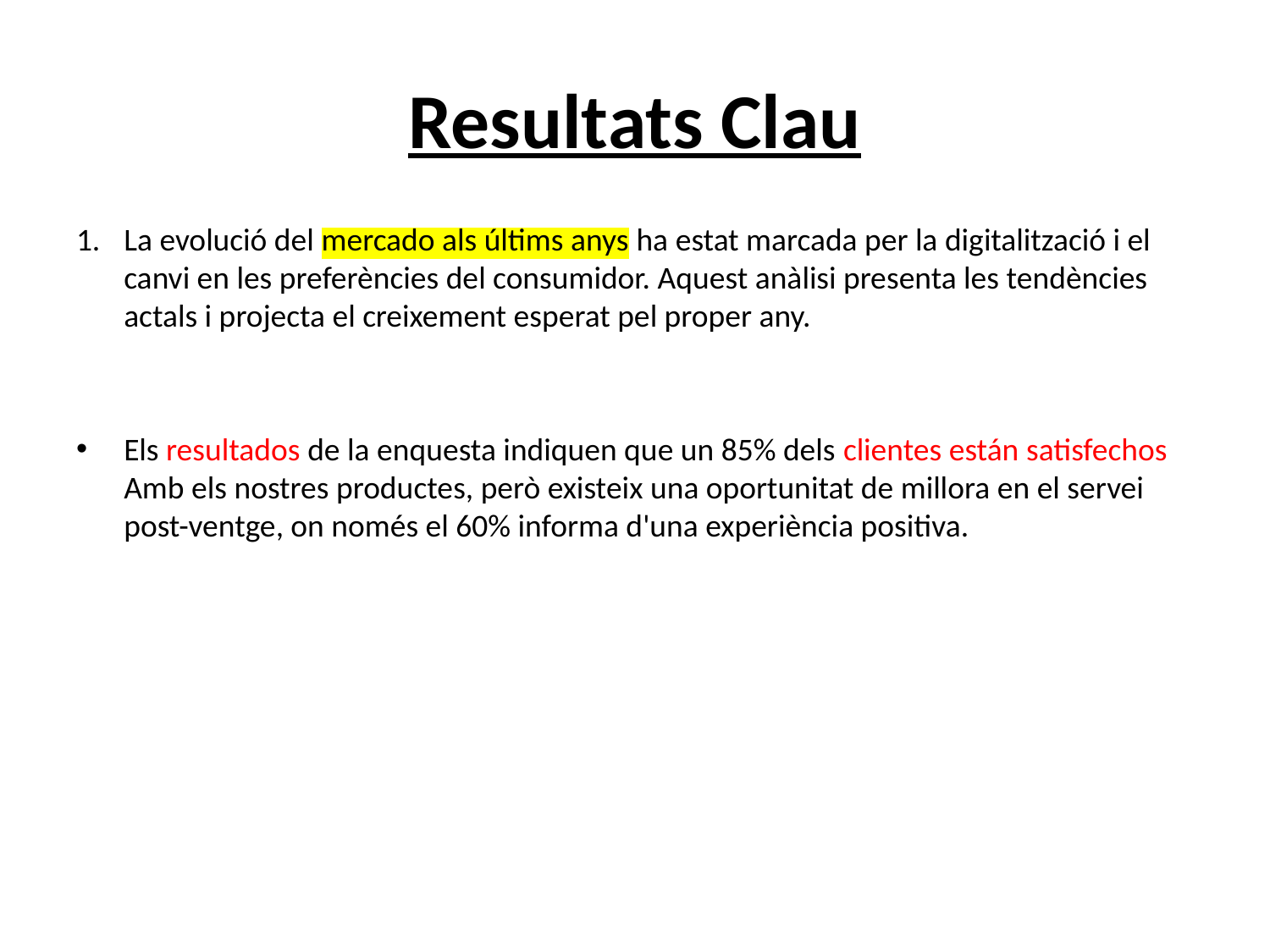

# Resultats Clau
La evolució del mercado als últims anys ha estat marcada per la digitalització i el canvi en les preferències del consumidor. Aquest anàlisi presenta les tendències actals i projecta el creixement esperat pel proper any.

Els resultados de la enquesta indiquen que un 85% dels clientes están satisfechos Amb els nostres productes, però existeix una oportunitat de millora en el servei post-ventge, on només el 60% informa d'una experiència positiva.